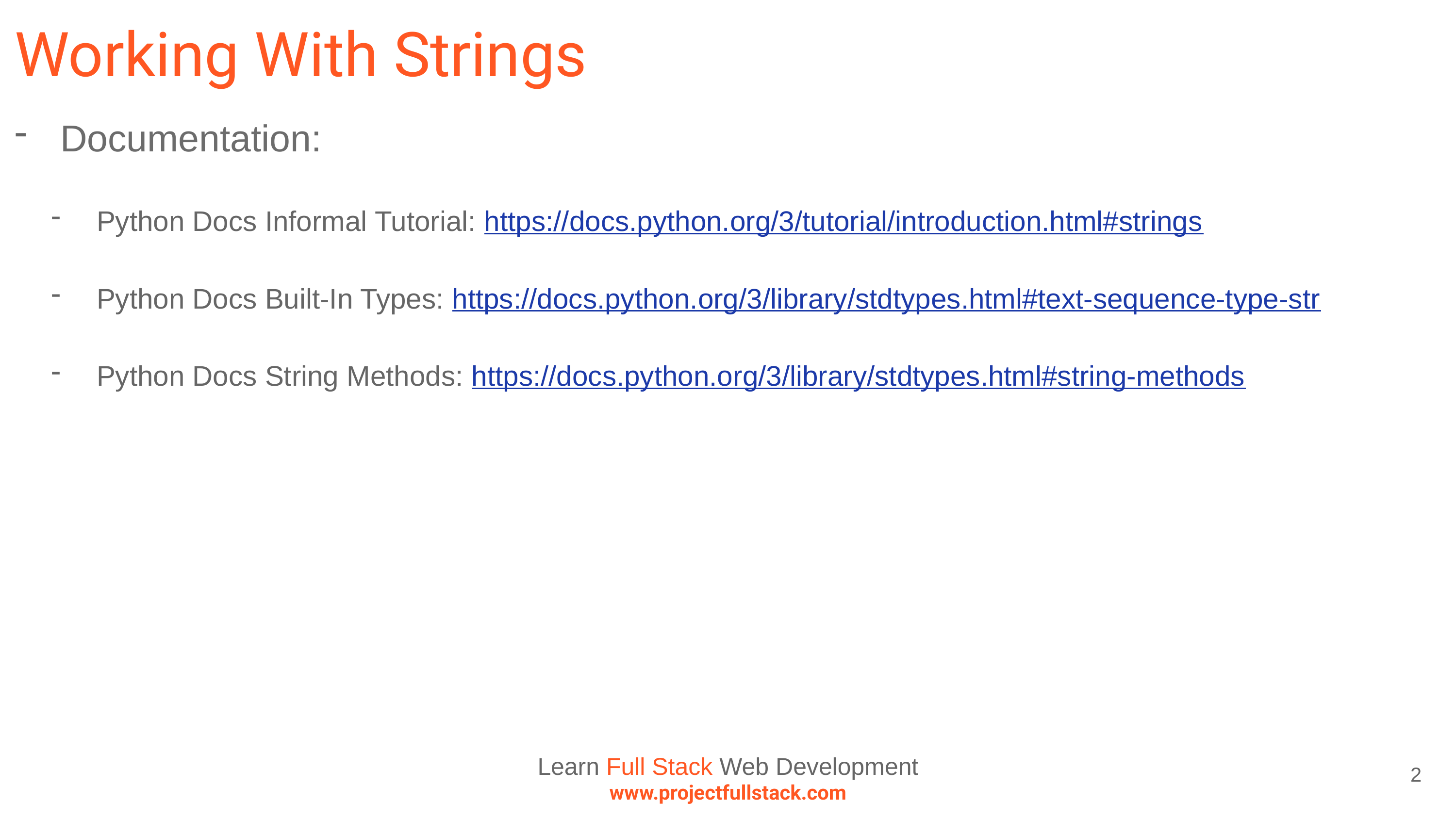

# Working With Strings
Documentation:
Python Docs Informal Tutorial: https://docs.python.org/3/tutorial/introduction.html#strings
Python Docs Built-In Types: https://docs.python.org/3/library/stdtypes.html#text-sequence-type-str
Python Docs String Methods: https://docs.python.org/3/library/stdtypes.html#string-methods

Learn Full Stack Web Development
www.projectfullstack.com
2